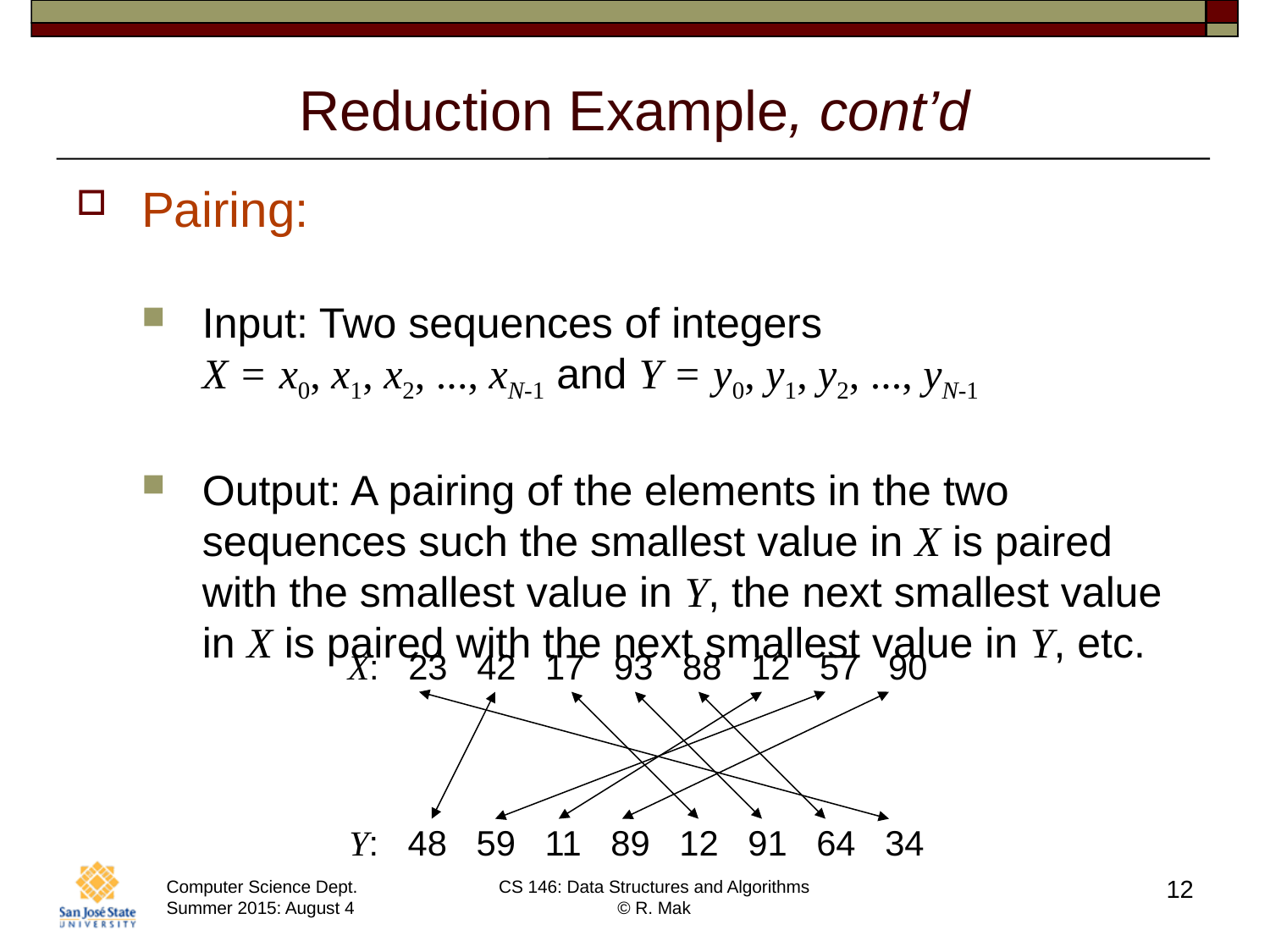

# Reduction Example, cont’d
Pairing:

Input: Two sequences of integers
X = x0, x1, x2, ..., xN-1 and Y = y0, y1, y2, ..., yN-1

Output: A pairing of the elements in the two sequences such the smallest value in X is paired with the smallest value in Y, the next smallest value in X is paired with the next smallest value in Y, etc.
X:   23   42   17   93   88   12   57   90

Y:   48   59   11   89   12   91   64   34
12